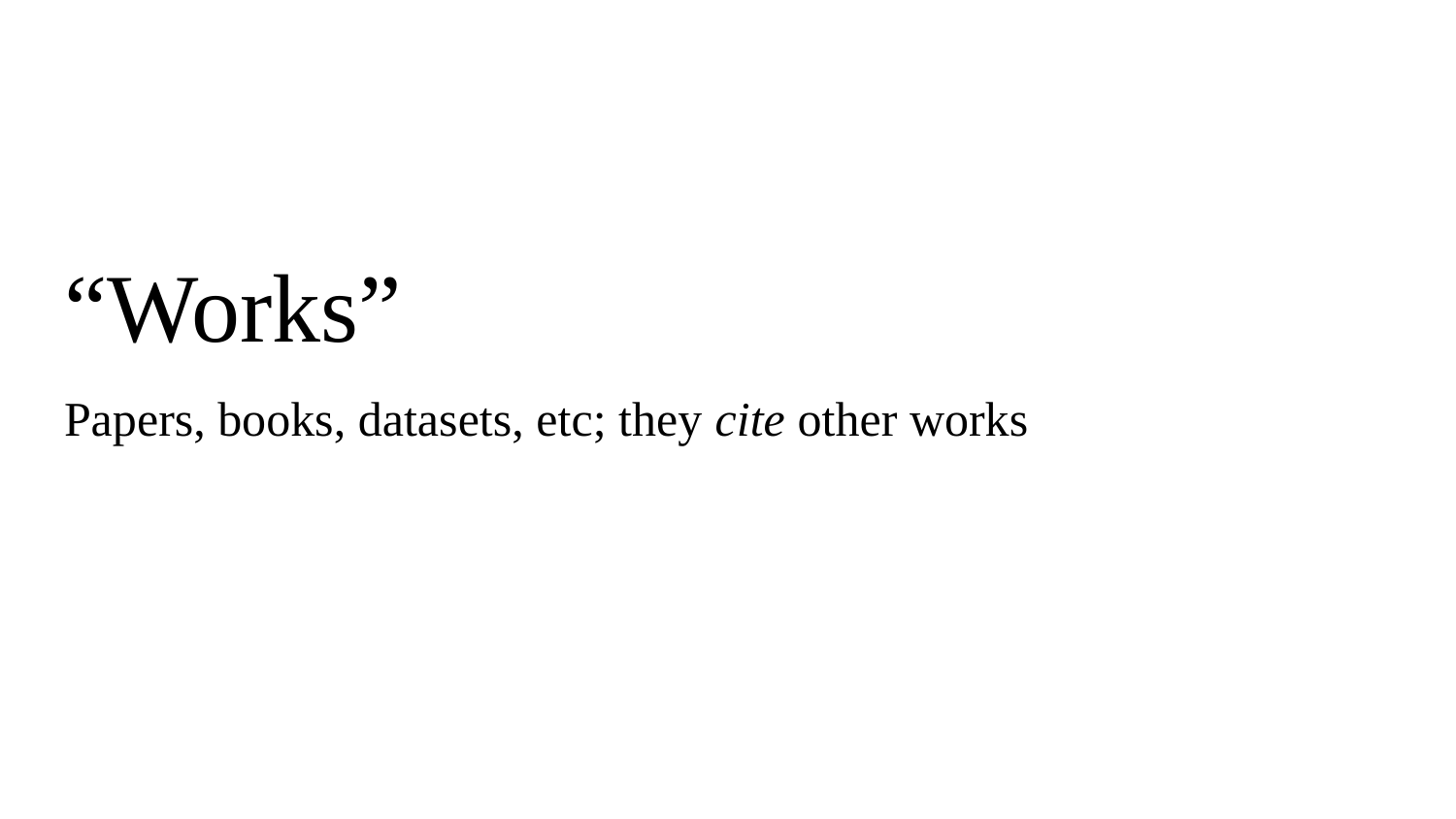

# “Works”
Papers, books, datasets, etc; they cite other works